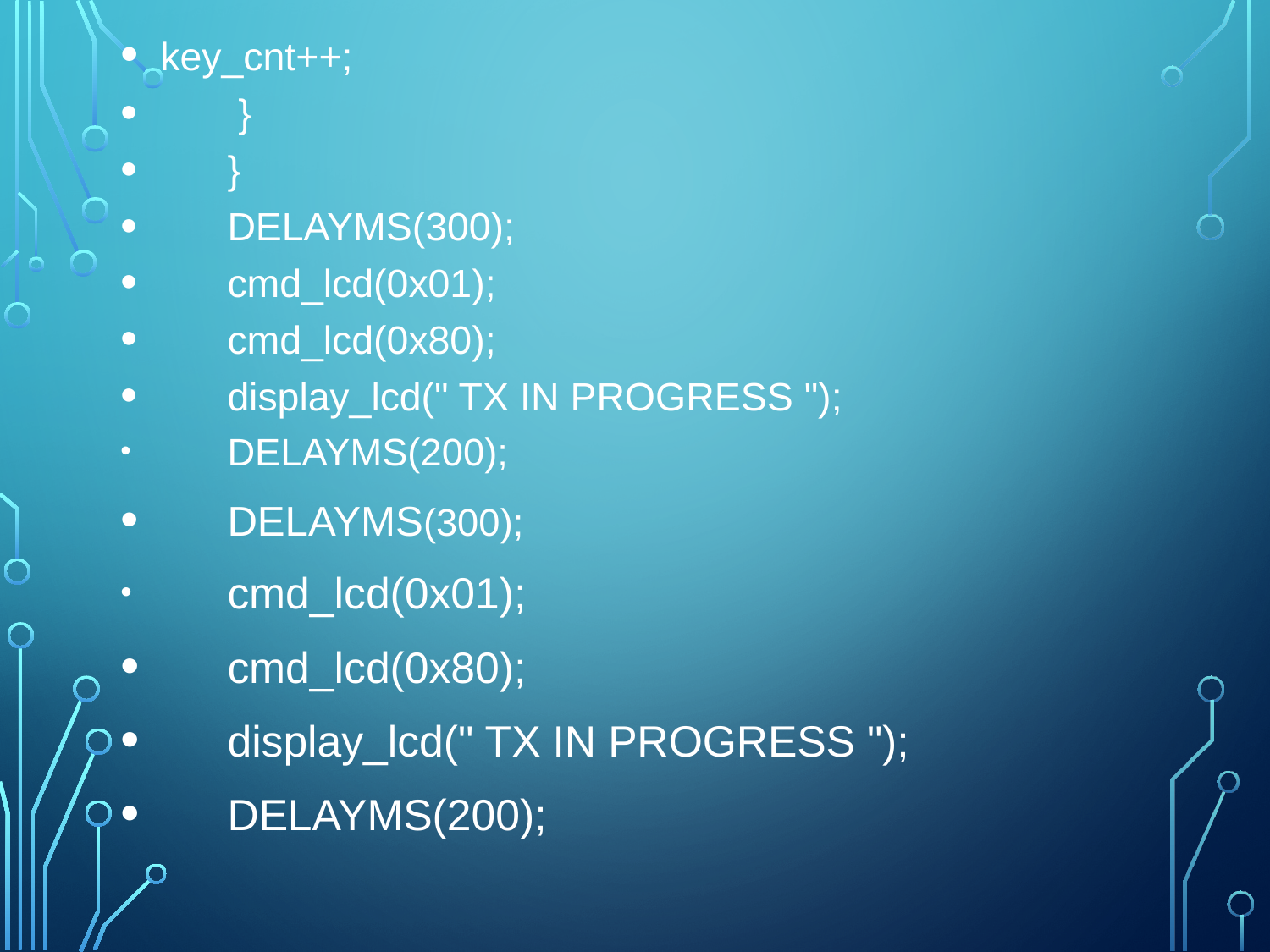

key_cnt++;
		 }
		}
		DELAYMS(300);
	cmd_lcd(0x01);
	cmd_lcd(0x80);
	display_lcd(" TX IN PROGRESS ");
	DELAYMS(200);
		DELAYMS(300);
	cmd_lcd(0x01);
	cmd_lcd(0x80);
	display_lcd(" TX IN PROGRESS ");
	DELAYMS(200);